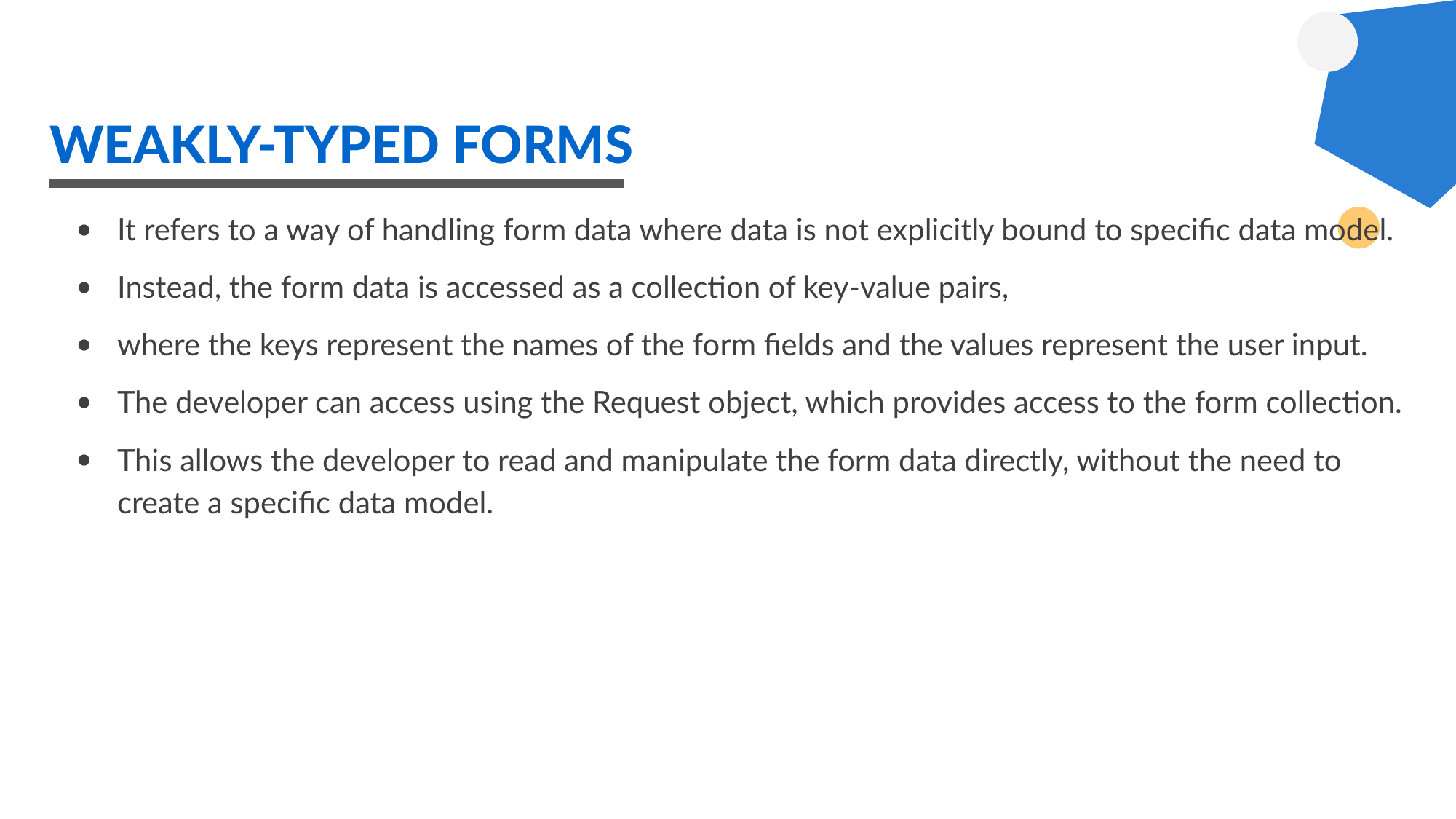

# WEAKLY-TYPED FORMS
It refers to a way of handling form data where data is not explicitly bound to specific data model.
Instead, the form data is accessed as a collection of key-value pairs,
where the keys represent the names of the form fields and the values represent the user input.
The developer can access using the Request object, which provides access to the form collection.
This allows the developer to read and manipulate the form data directly, without the need to create a specific data model.